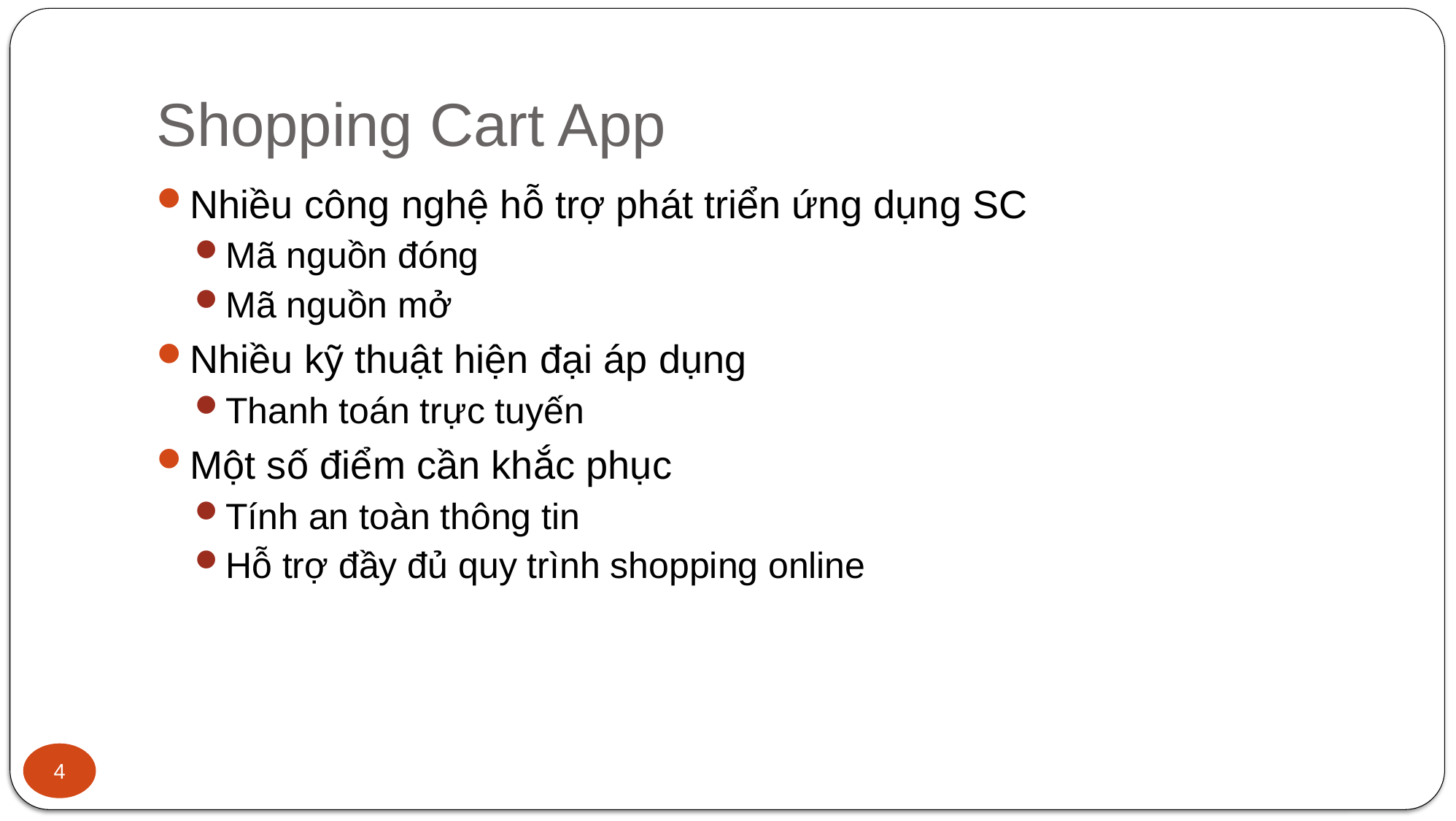

# Shopping Cart App
Nhiều công nghệ hỗ trợ phát triển ứng dụng SC
Mã nguồn đóng
Mã nguồn mở
Nhiều kỹ thuật hiện đại áp dụng
Thanh toán trực tuyến
Một số điểm cần khắc phục
Tính an toàn thông tin
Hỗ trợ đầy đủ quy trình shopping online

4